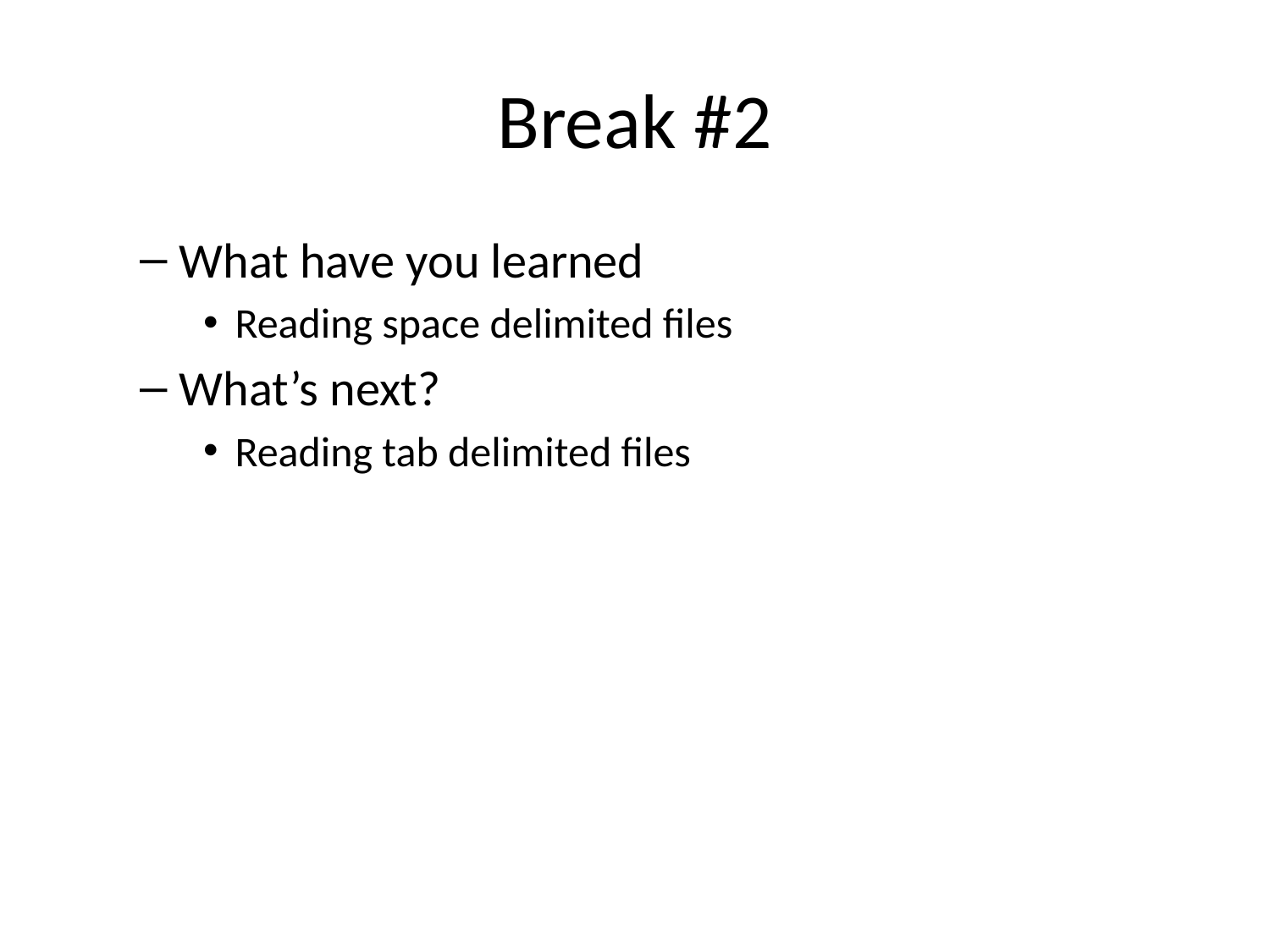

# Break #2
What have you learned
Reading space delimited files
What’s next?
Reading tab delimited files